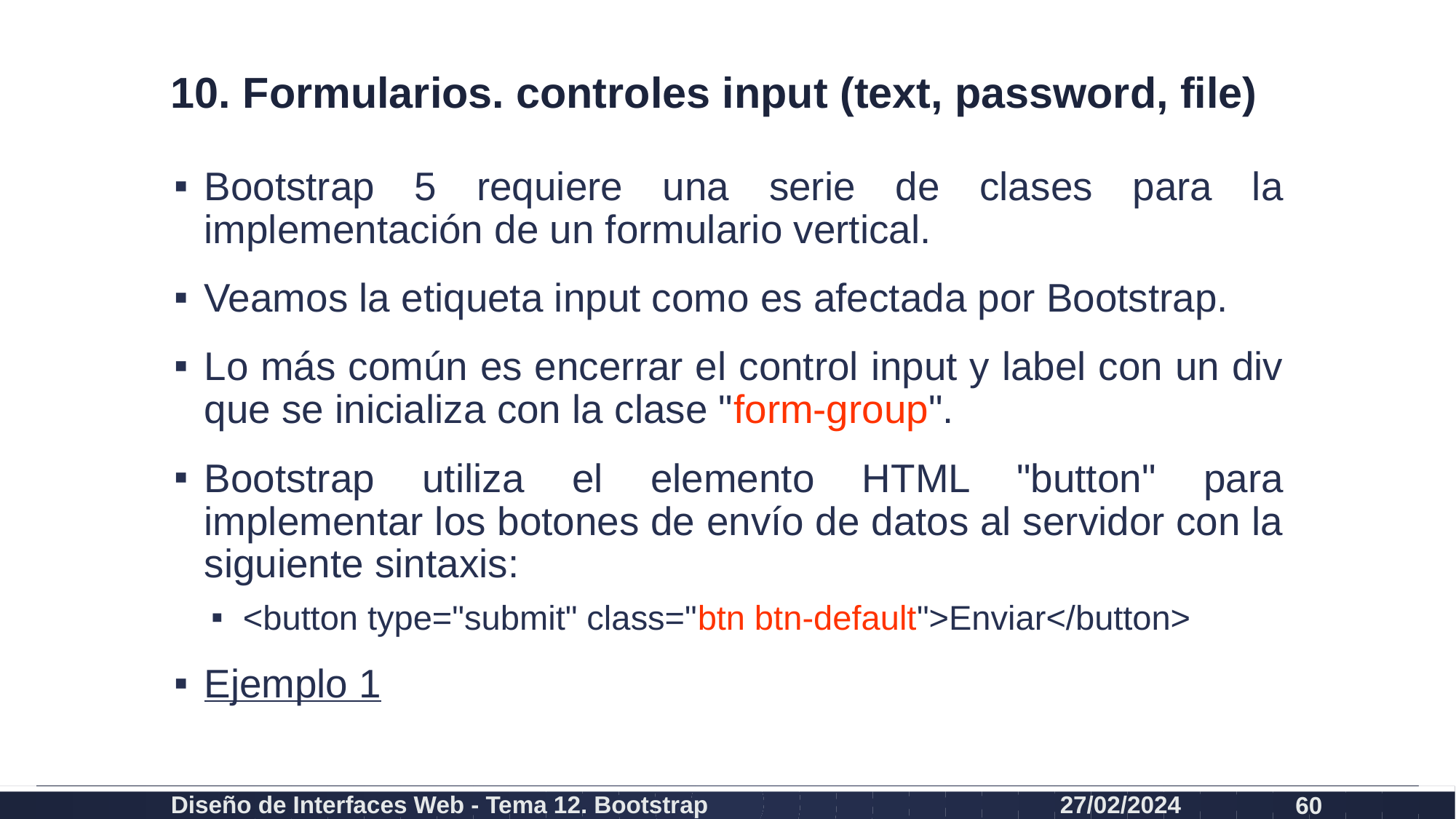

# 10. Formularios. controles input (text, password, file)
Bootstrap 5 requiere una serie de clases para la implementación de un formulario vertical.
Veamos la etiqueta input como es afectada por Bootstrap.
Lo más común es encerrar el control input y label con un div que se inicializa con la clase "form-group".
Bootstrap utiliza el elemento HTML "button" para implementar los botones de envío de datos al servidor con la siguiente sintaxis:
<button type="submit" class="btn btn-default">Enviar</button>
Ejemplo 1

Diseño de Interfaces Web - Tema 12. Bootstrap
27/02/2024
60